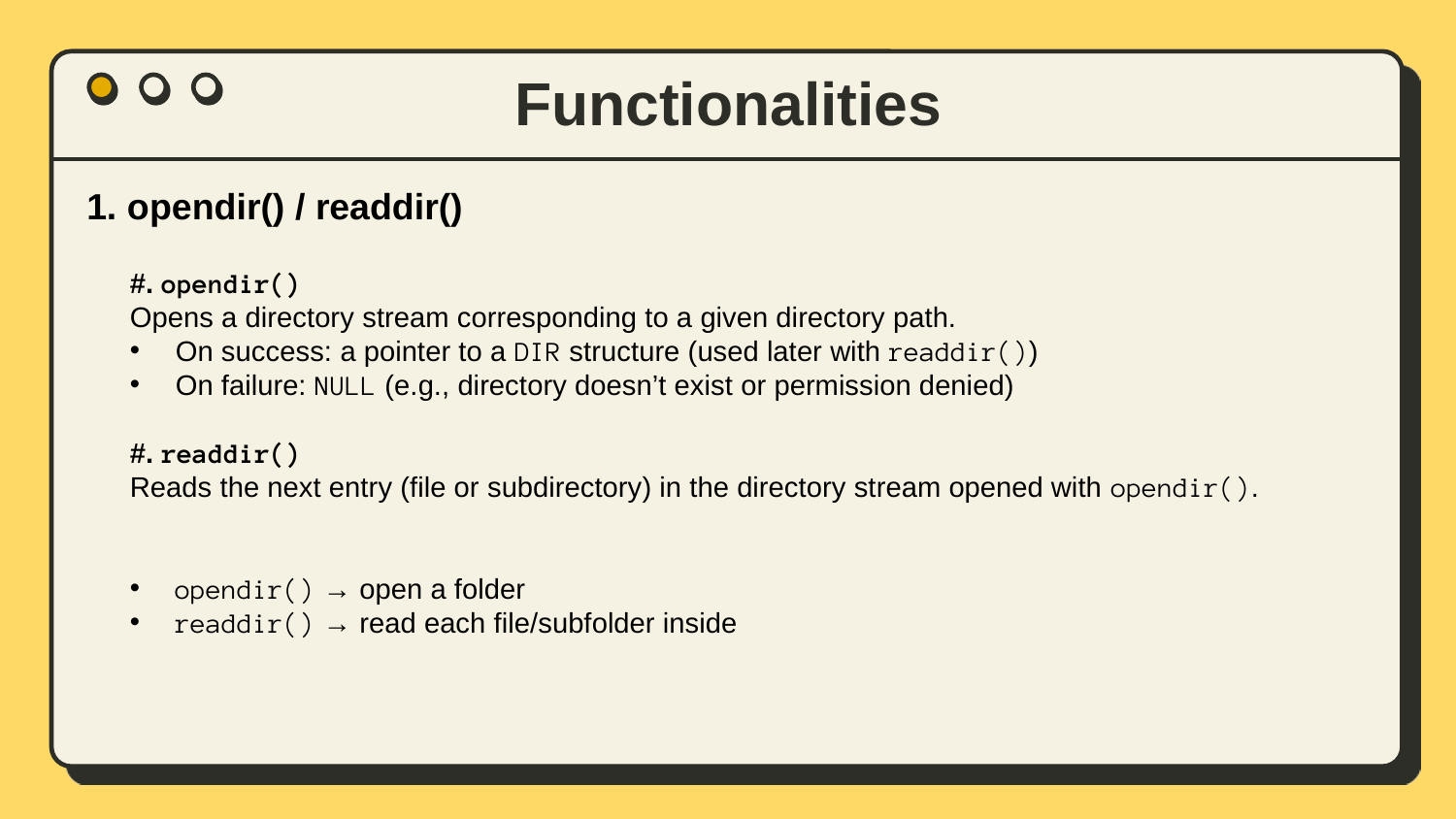

# Functionalities
1. opendir() / readdir()
#. opendir()
Opens a directory stream corresponding to a given directory path.
On success: a pointer to a DIR structure (used later with readdir())
On failure: NULL (e.g., directory doesn’t exist or permission denied)

#. readdir()
Reads the next entry (file or subdirectory) in the directory stream opened with opendir().

opendir() → open a folder
readdir() → read each file/subfolder inside